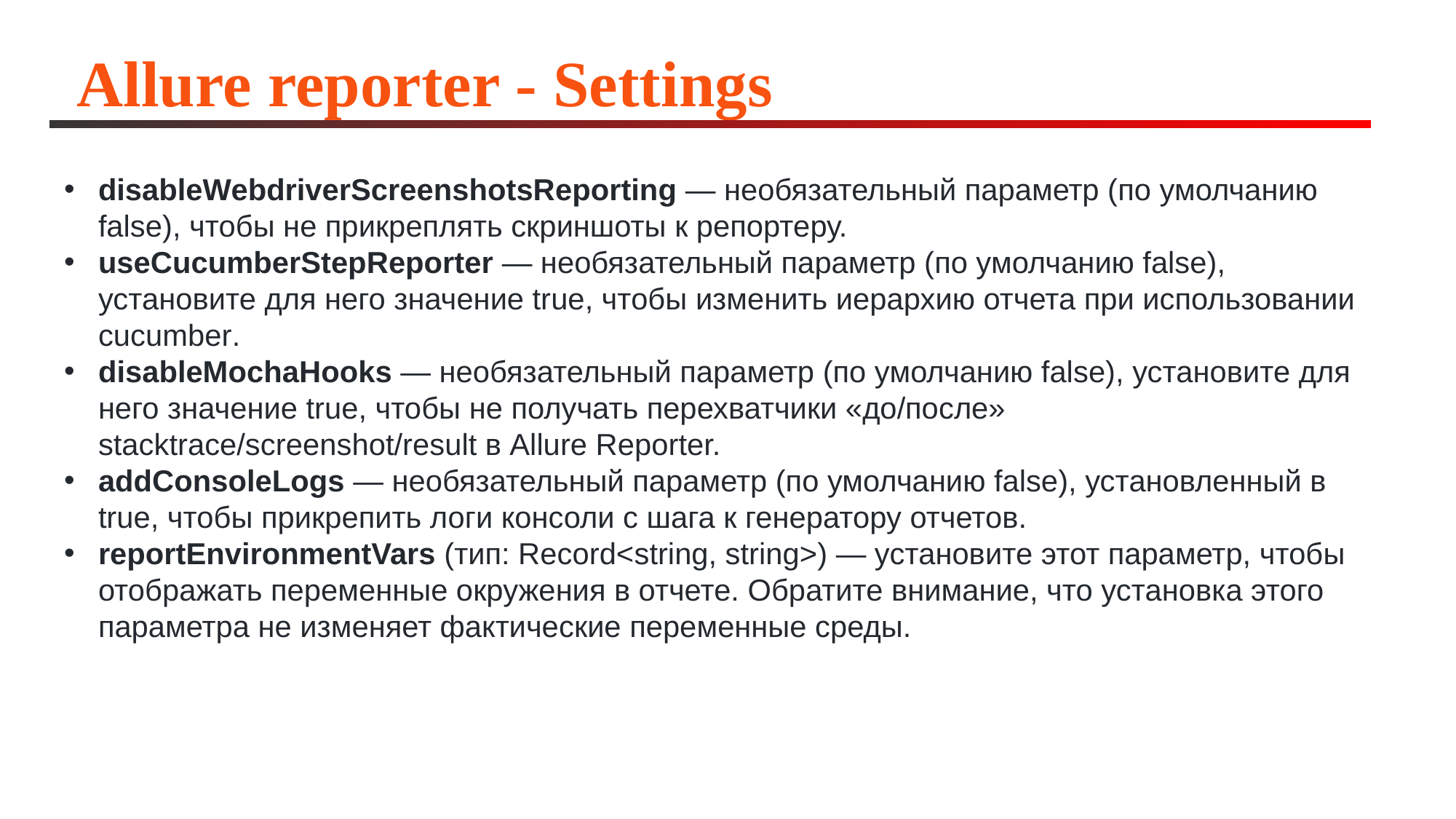

# Allure reporter - Settings

disableWebdriverScreenshotsReporting — необязательный параметр (по умолчанию false), чтобы не прикреплять скриншоты к репортеру.
useCucumberStepReporter — необязательный параметр (по умолчанию false), установите для него значение true, чтобы изменить иерархию отчета при использовании cucumber.
disableMochaHooks — необязательный параметр (по умолчанию false), установите для него значение true, чтобы не получать перехватчики «до/после» stacktrace/screenshot/result в Allure Reporter.
addConsoleLogs — необязательный параметр (по умолчанию false), установленный в true, чтобы прикрепить логи консоли с шага к генератору отчетов.
reportEnvironmentVars (тип: Record<string, string>) — установите этот параметр, чтобы отображать переменные окружения в отчете. Обратите внимание, что установка этого параметра не изменяет фактические переменные среды.